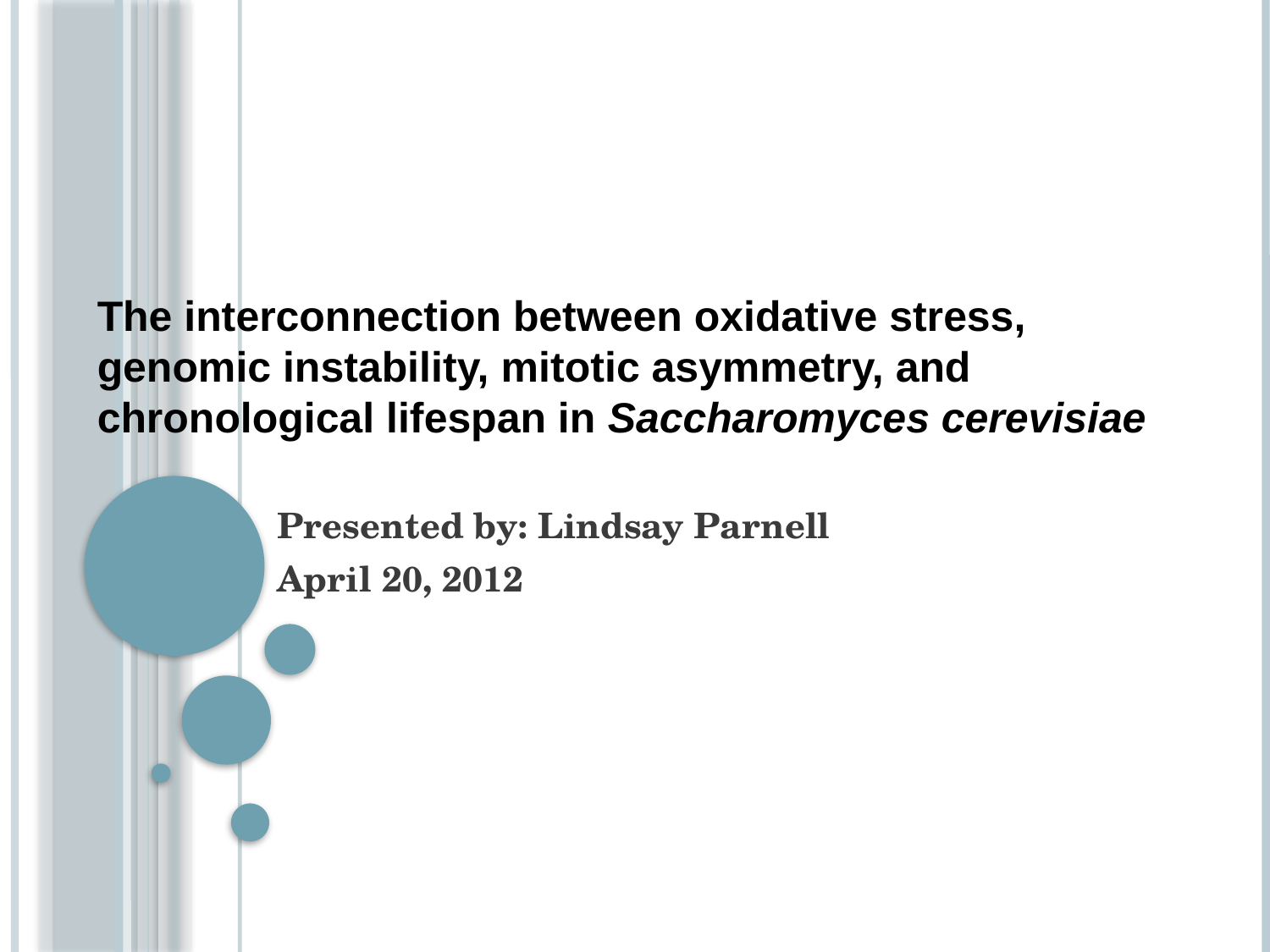

# The interconnection between oxidative stress, genomic instability, mitotic asymmetry, and chronological lifespan in Saccharomyces cerevisiae
Presented by: Lindsay Parnell
April 20, 2012